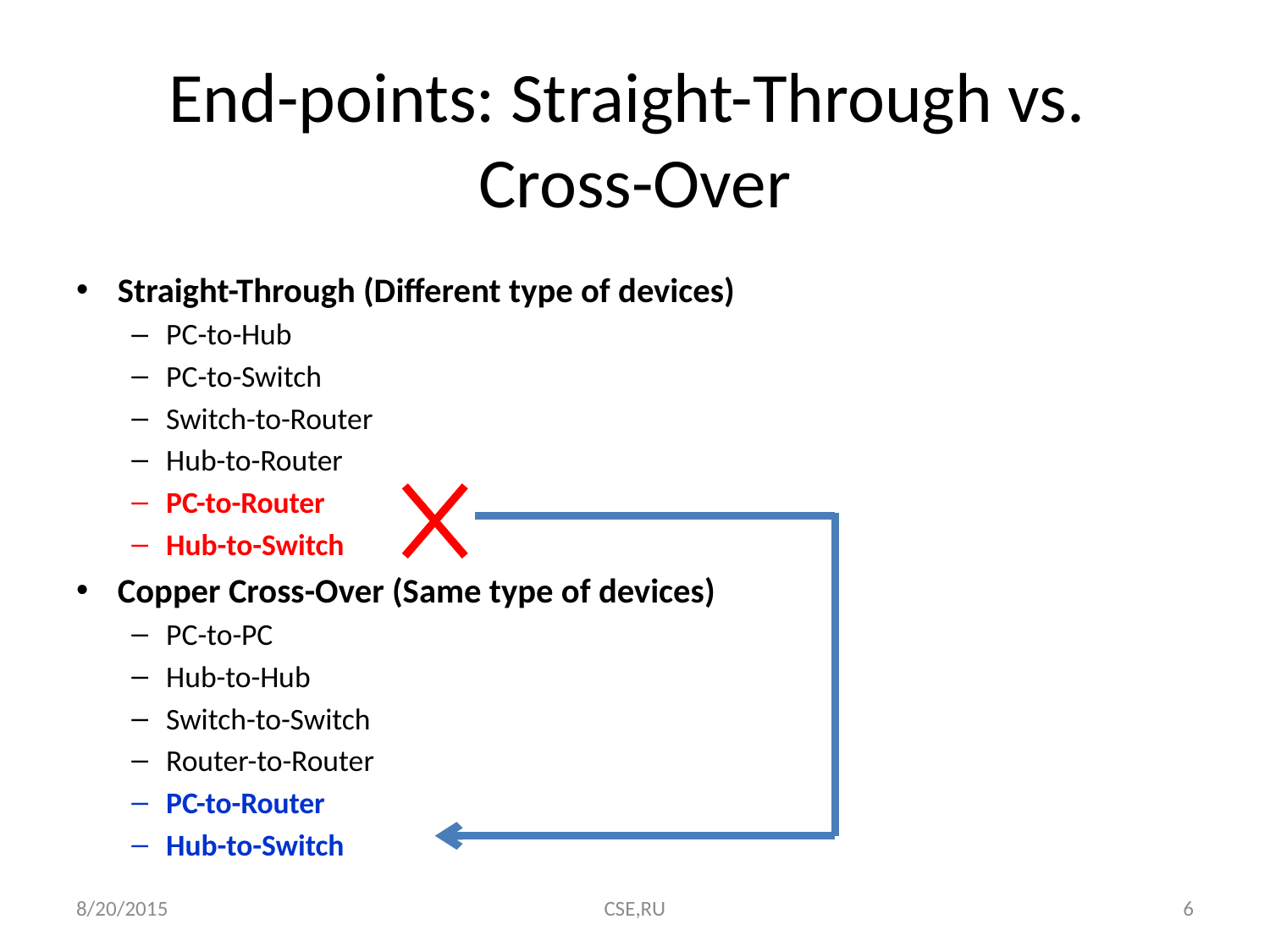

# End-points: Straight-Through vs. Cross-Over
Straight-Through (Different type of devices)
PC-to-Hub
PC-to-Switch
Switch-to-Router
Hub-to-Router
PC-to-Router
Hub-to-Switch
Copper Cross-Over (Same type of devices)
PC-to-PC
Hub-to-Hub
Switch-to-Switch
Router-to-Router
PC-to-Router
Hub-to-Switch
8/20/2015
CSE,RU
6